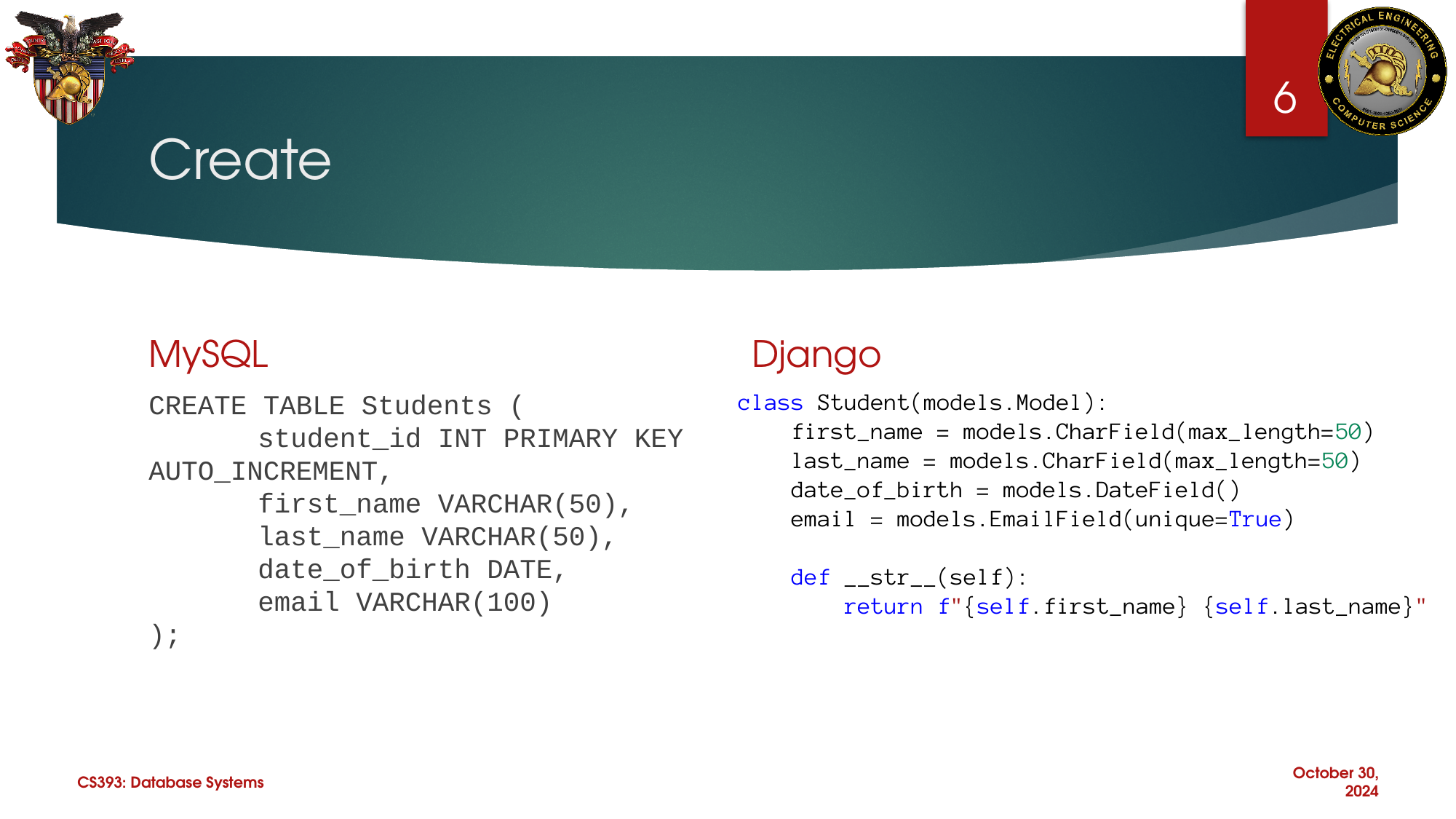

6
# Create
MySQL
Django
class Student(models.Model):
    first_name = models.CharField(max_length=50)
    last_name = models.CharField(max_length=50)
    date_of_birth = models.DateField()
    email = models.EmailField(unique=True)
    def __str__(self):
        return f"{self.first_name} {self.last_name}"

CREATE TABLE Students (
	student_id INT PRIMARY KEY AUTO_INCREMENT,
	first_name VARCHAR(50),
	last_name VARCHAR(50),
	date_of_birth DATE,
	email VARCHAR(100)
);
CS393: Database Systems
October 30, 2024